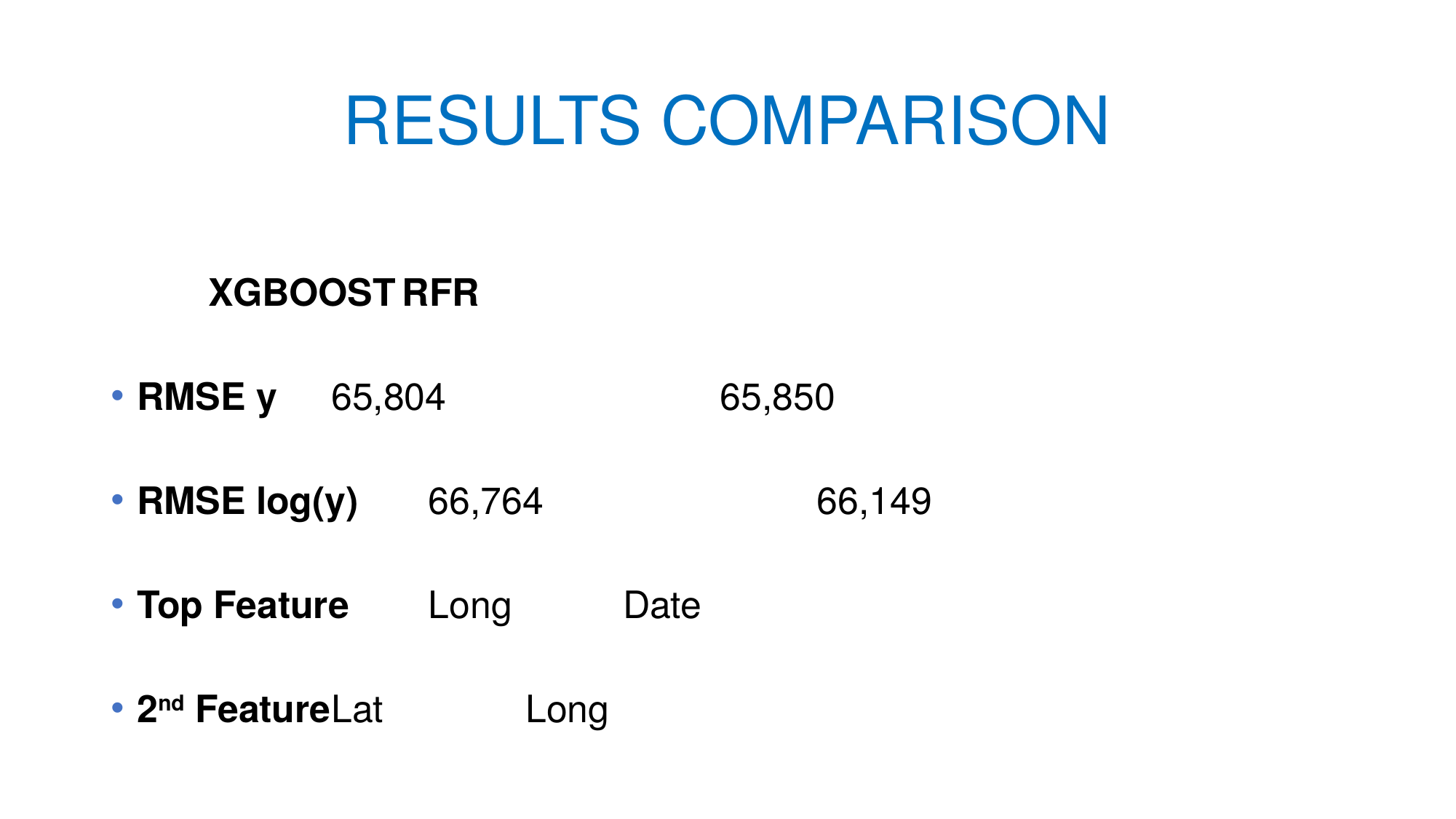

# RESULTS COMPARISON
			XGBOOST			RFR
RMSE y		65,804                 		65,850
RMSE log(y)	66,764                  		66,149
Top Feature	Long			       	Date
2nd Feature	Lat			        	Long